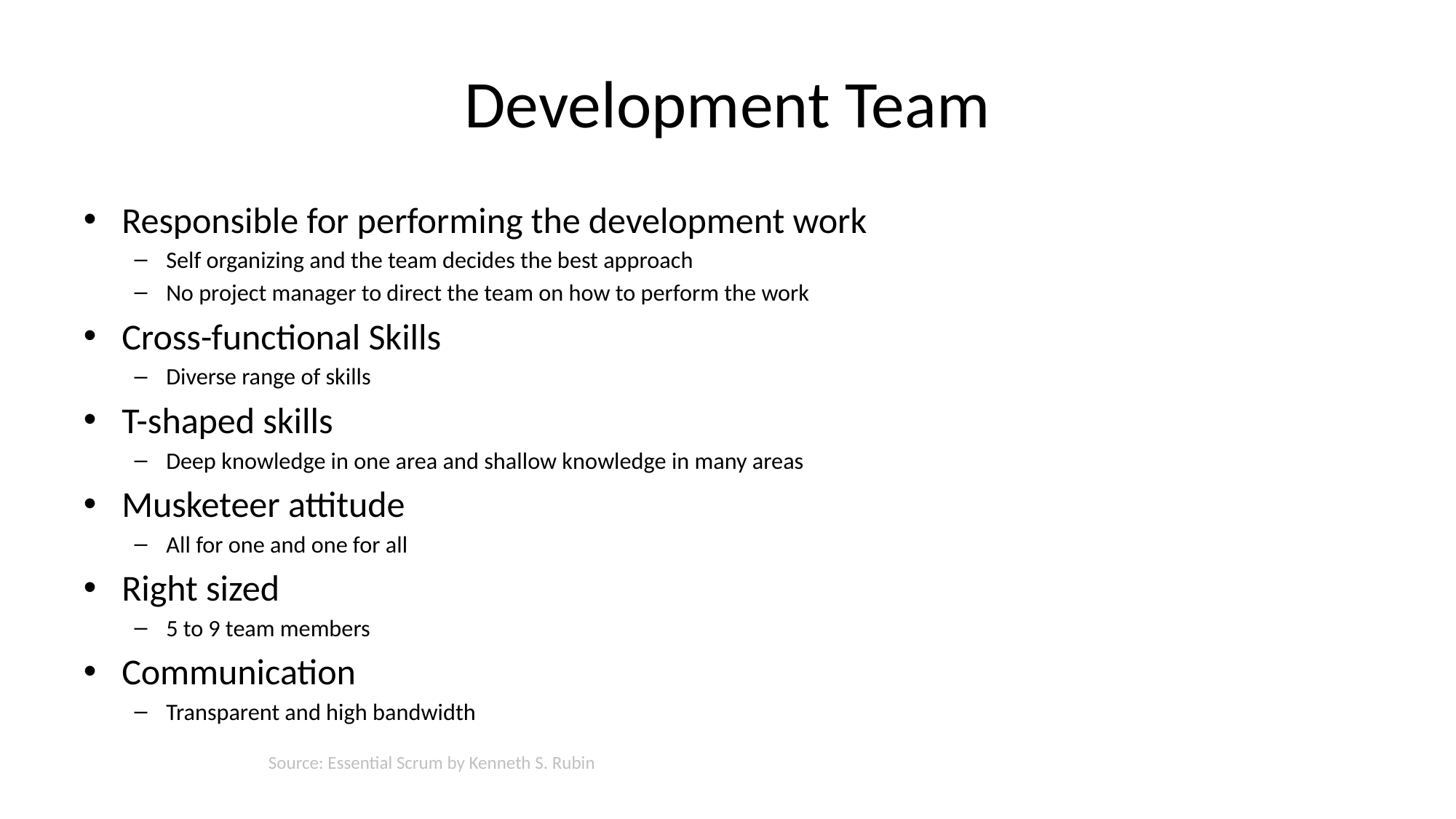

# Development Team
Responsible for performing the development work
Self organizing and the team decides the best approach
No project manager to direct the team on how to perform the work
Cross-functional Skills
Diverse range of skills
T-shaped skills
Deep knowledge in one area and shallow knowledge in many areas
Musketeer attitude
All for one and one for all
Right sized
5 to 9 team members
Communication
Transparent and high bandwidth

Source: Essential Scrum by Kenneth S. Rubin